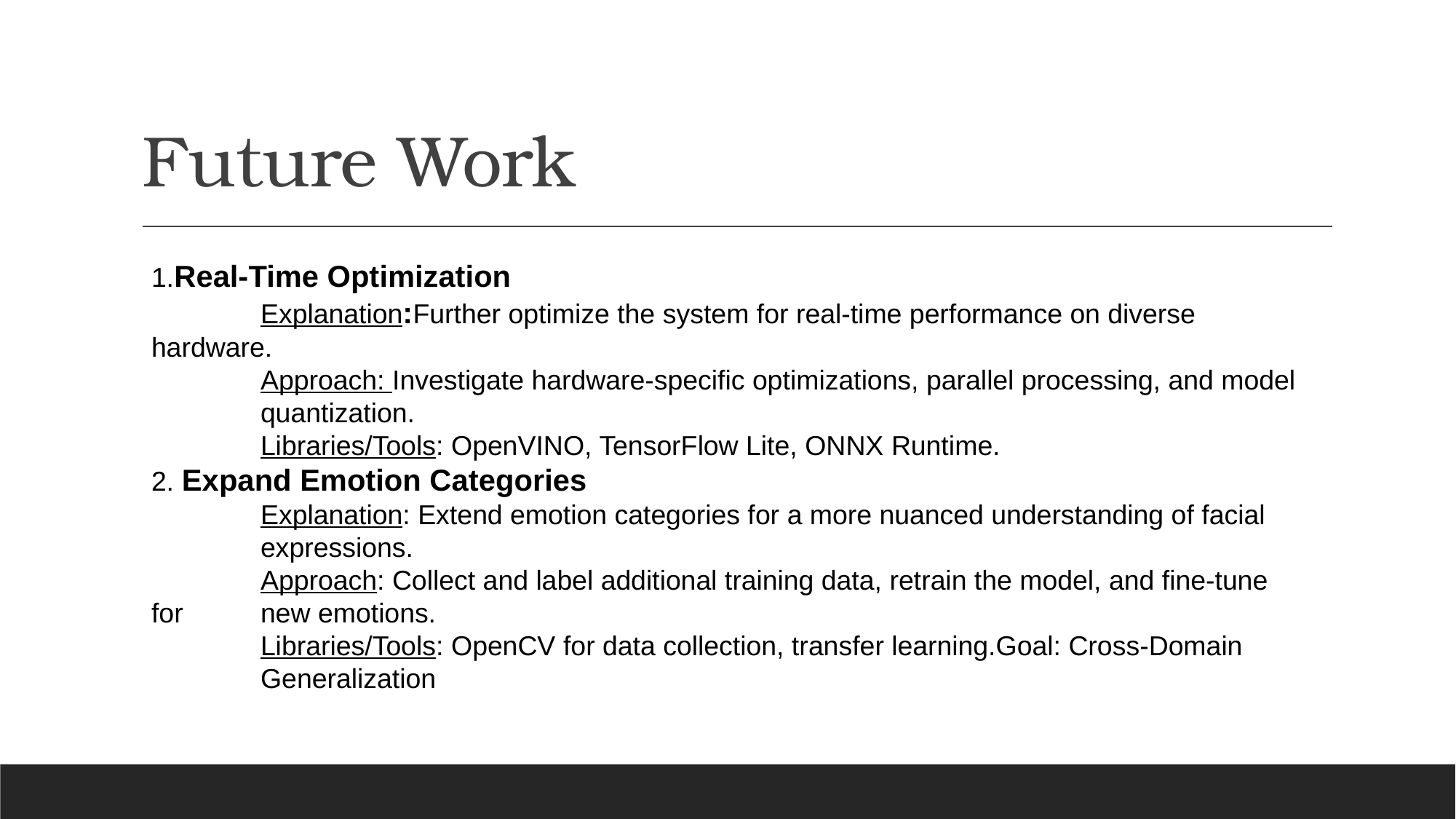

# Future Work

1.Real-Time Optimization
	Explanation:Further optimize the system for real-time performance on diverse hardware.
	Approach: Investigate hardware-specific optimizations, parallel processing, and model 	quantization.
	Libraries/Tools: OpenVINO, TensorFlow Lite, ONNX Runtime.
2. Expand Emotion Categories
	Explanation: Extend emotion categories for a more nuanced understanding of facial 	expressions.
	Approach: Collect and label additional training data, retrain the model, and fine-tune for 	new emotions.
	Libraries/Tools: OpenCV for data collection, transfer learning.Goal: Cross-Domain 	Generalization